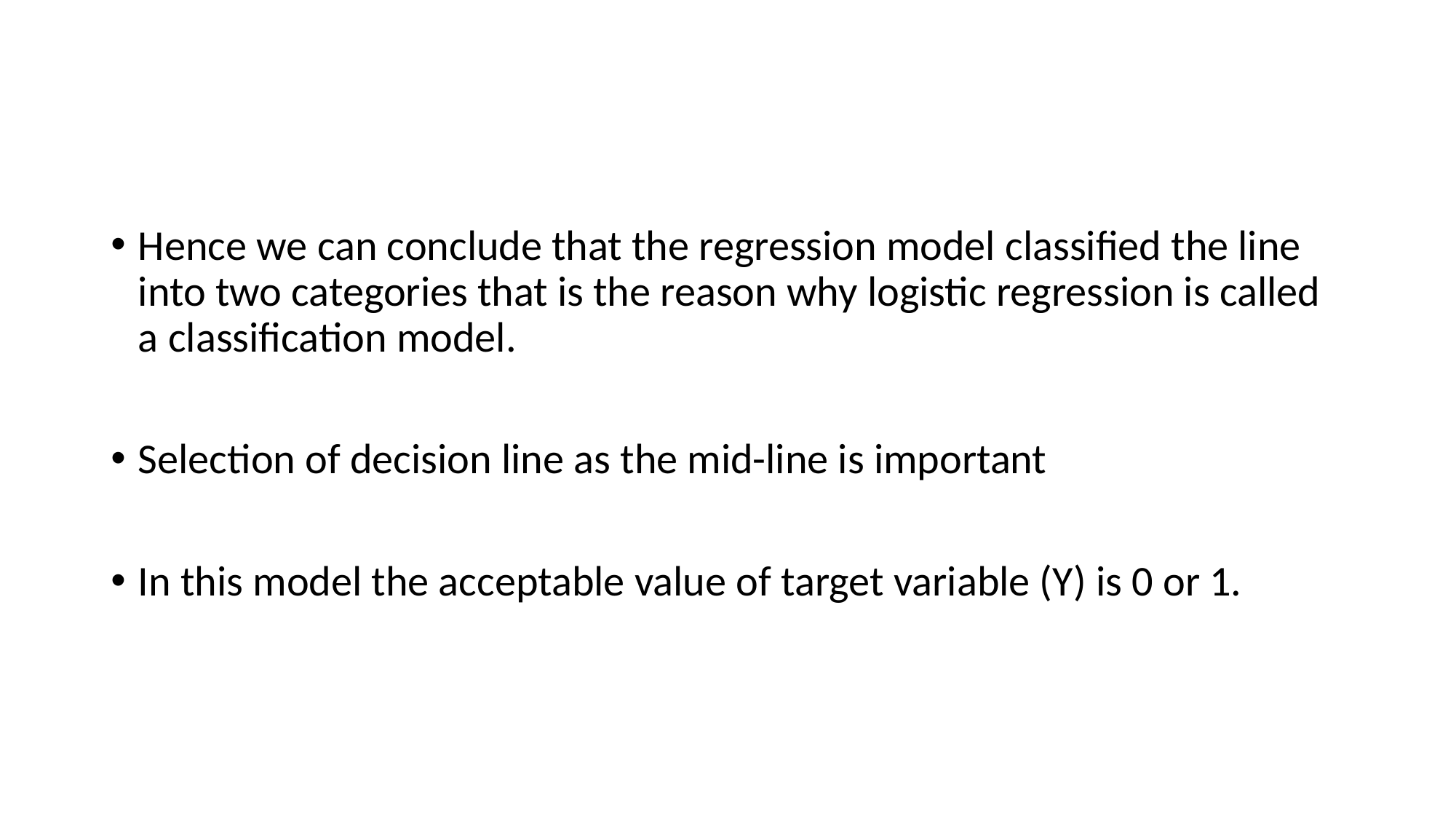

#
Hence we can conclude that the regression model classified the line into two categories that is the reason why logistic regression is called a classification model.

Selection of decision line as the mid-line is important

In this model the acceptable value of target variable (Y) is 0 or 1.